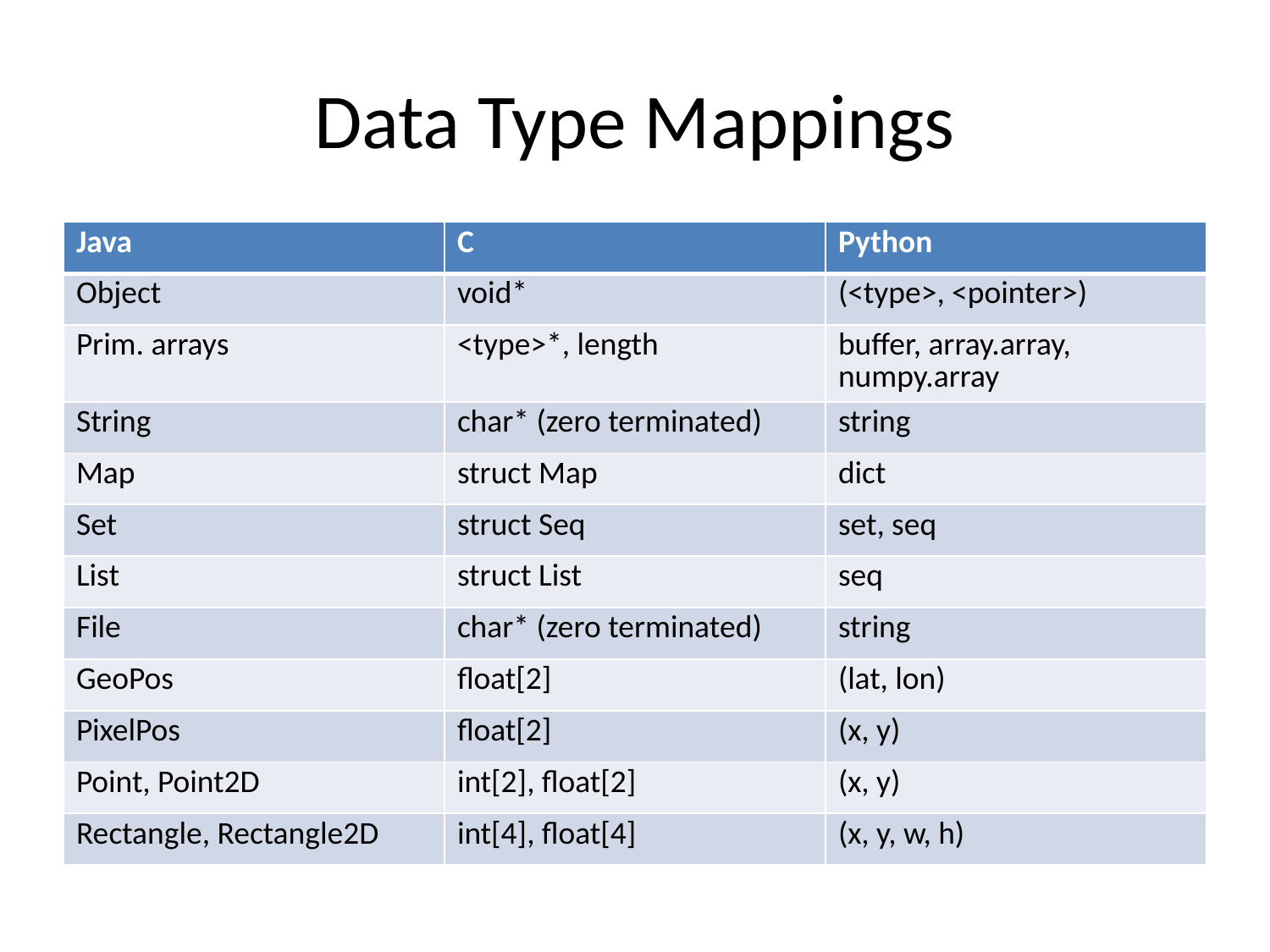

# Data Type Mappings
| Java | C | Python |
| --- | --- | --- |
| Object | void\* | (<type>, <pointer>) |
| Prim. arrays | <type>\*, length | buffer, array.array, numpy.array |
| String | char\* (zero terminated) | string |
| Map | struct Map | dict |
| Set | struct Seq | set, seq |
| List | struct List | seq |
| File | char\* (zero terminated) | string |
| GeoPos | float[2] | (lat, lon) |
| PixelPos | float[2] | (x, y) |
| Point, Point2D | int[2], float[2] | (x, y) |
| Rectangle, Rectangle2D | int[4], float[4] | (x, y, w, h) |